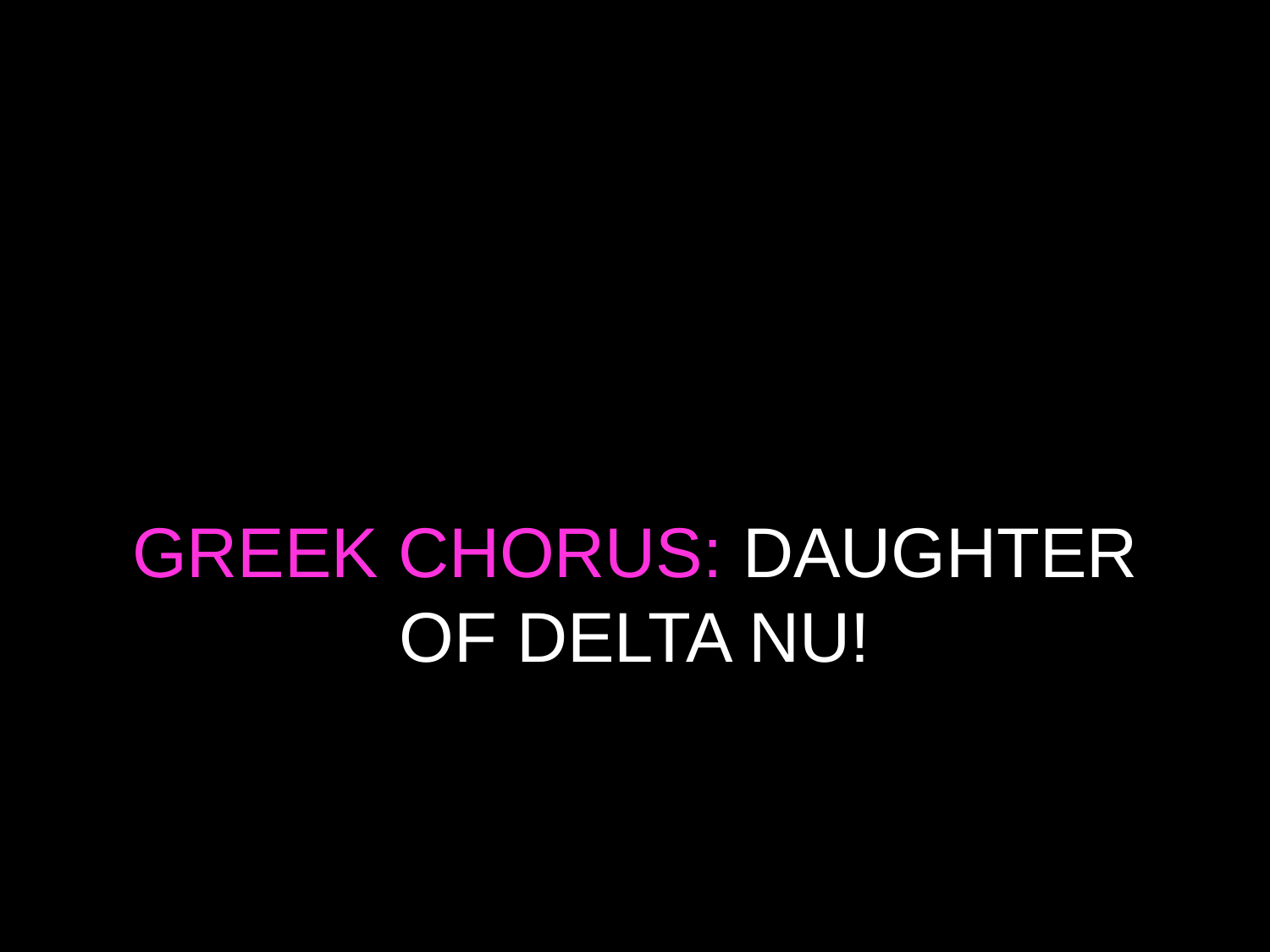

# GREEK CHORUS: DAUGHTER OF DELTA NU!